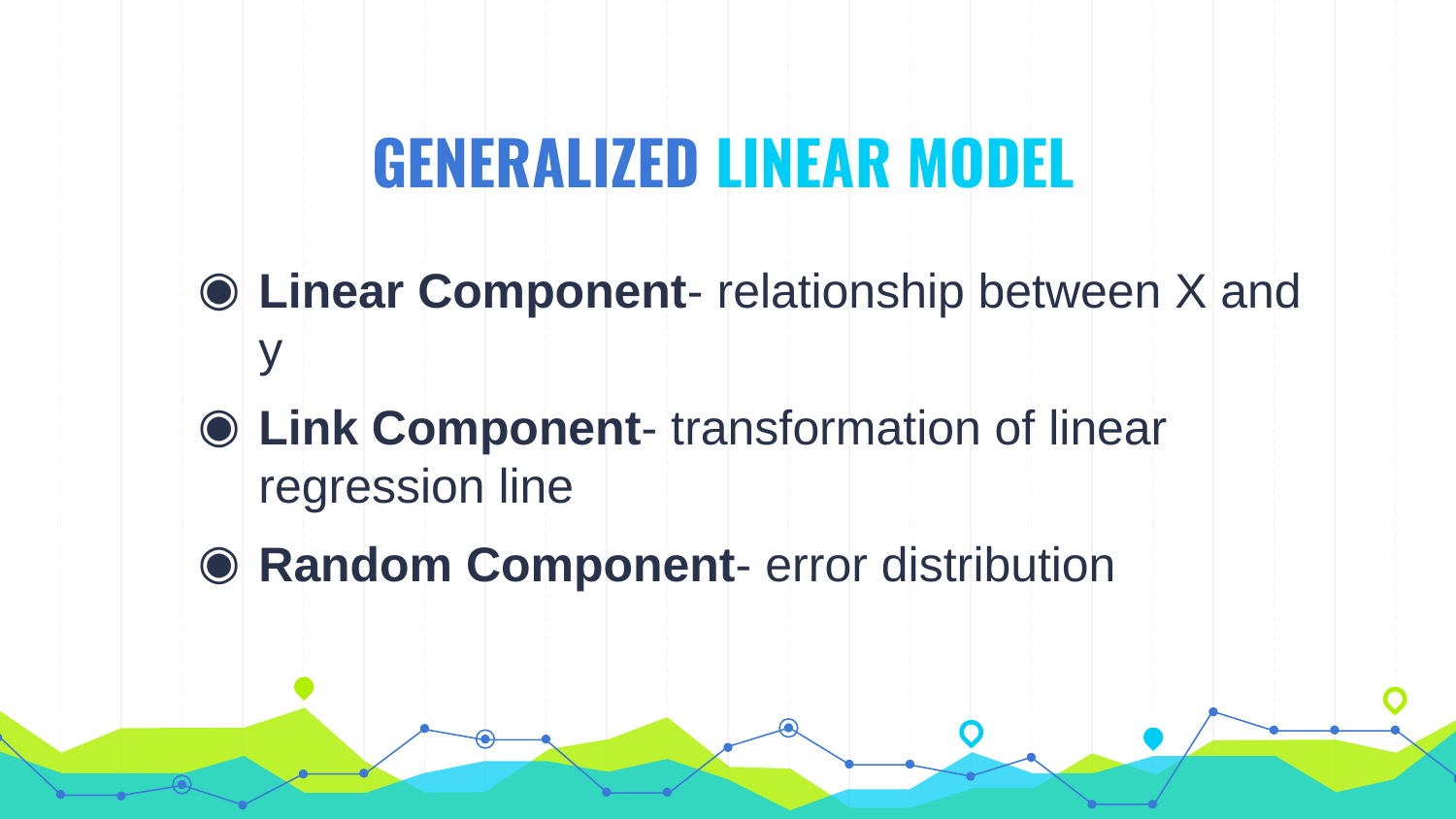

# GENERALIZED LINEAR MODEL
Linear Component- relationship between X and y
Link Component- transformation of linear regression line
Random Component- error distribution